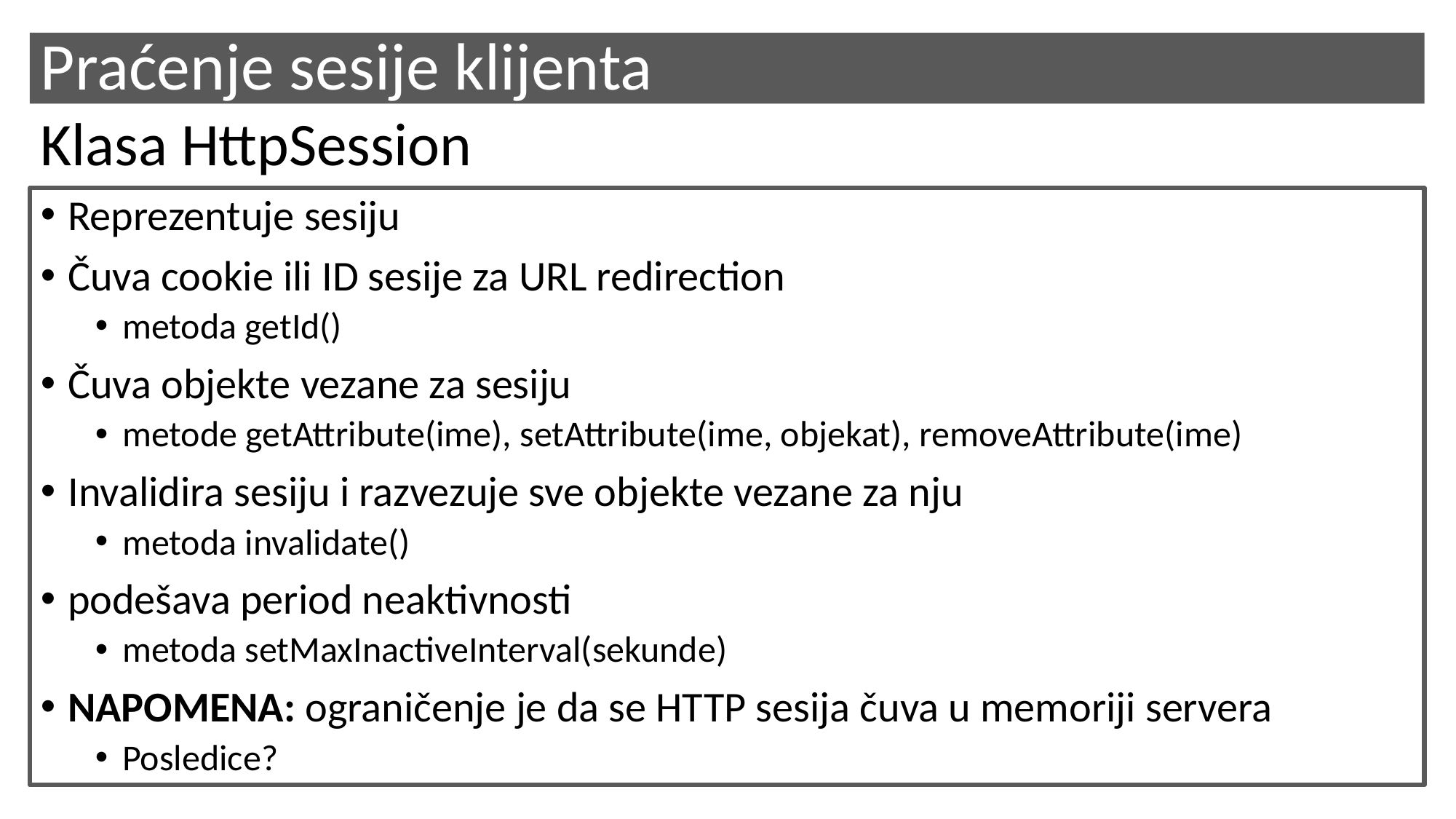

# Praćenje sesije klijenta
Klasa HttpSession
Reprezentuje sesiju
Čuva cookie ili ID sesije za URL redirection
metodа getId()
Čuva objekte vezane za sesiju
metode getAttribute(ime), setAttribute(ime, objekat), removeAttribute(ime)
Invalidira sesiju i razvezuje sve objekte vezane za nju
metoda invalidate()
podešava period neaktivnosti
metoda setMaxInactiveInterval(sekunde)
NAPOMENA: ograničenje je da se HTTP sesija čuva u memoriji servera
Posledice?